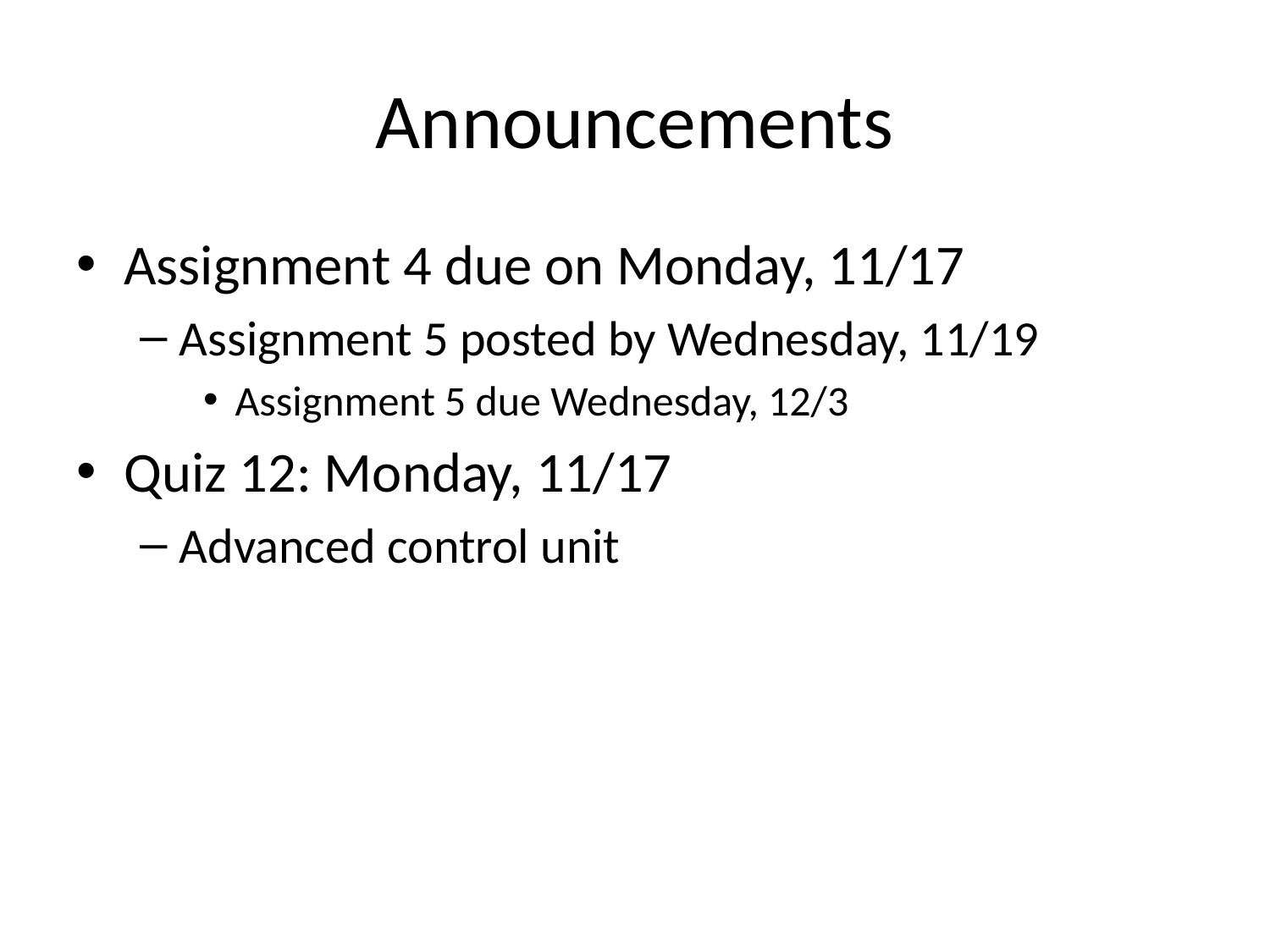

# Announcements
Assignment 4 due on Monday, 11/17
Assignment 5 posted by Wednesday, 11/19
Assignment 5 due Wednesday, 12/3
Quiz 12: Monday, 11/17
Advanced control unit